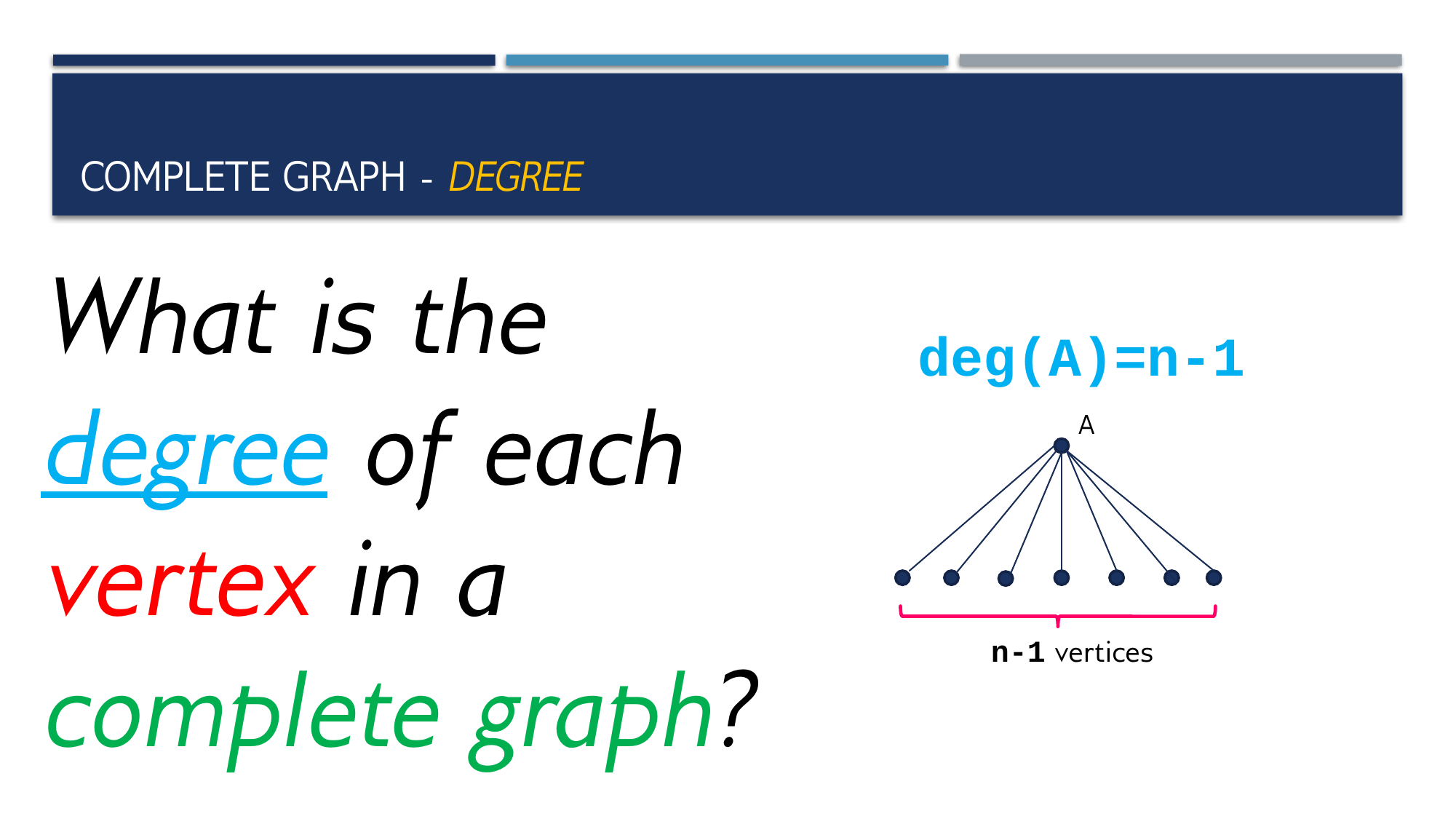

# complete graph - degree
What is the
degree of each
vertex in a
complete graph?
deg(A)=n-1
A

n-1 vertices